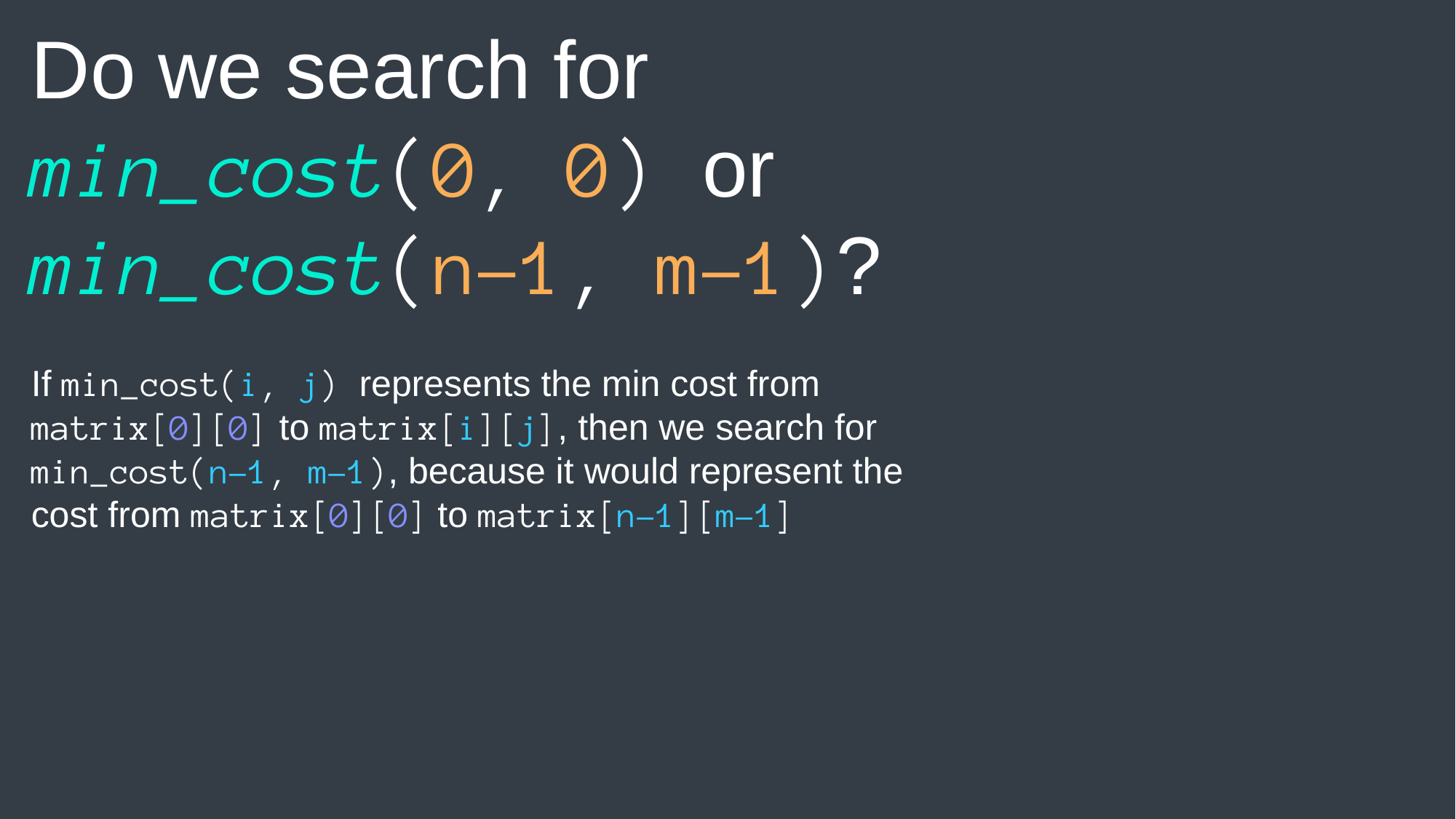

Do we search for min_cost(0, 0) or min_cost(n-1, m-1)?
If min_cost(i, j) represents the min cost from matrix[0][0] to matrix[i][j], then we search for min_cost(n-1, m-1), because it would represent the cost from matrix[0][0] to matrix[n-1][m-1]